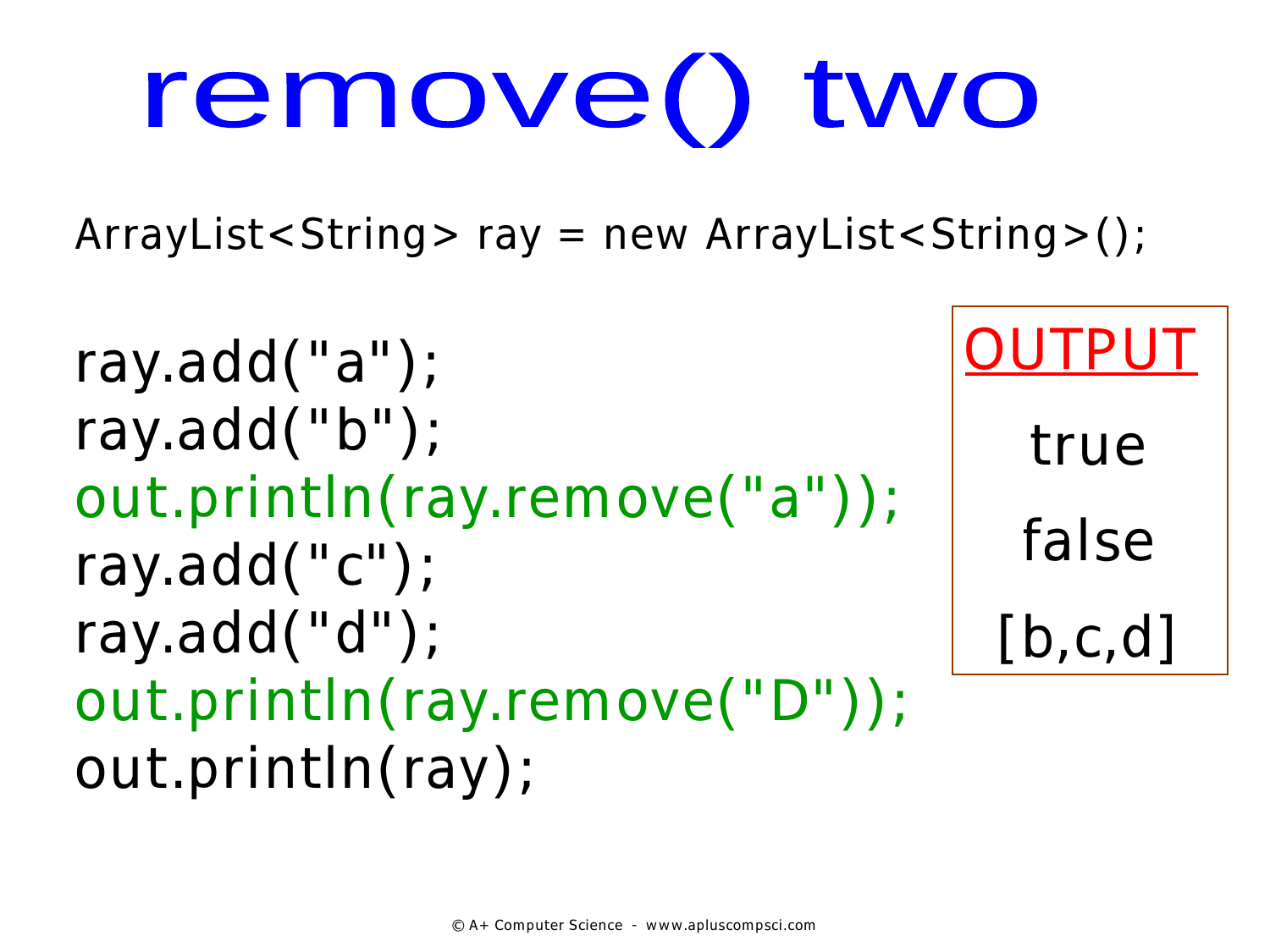

remove() two
ArrayList<String> ray = new ArrayList<String>();

ray.add("a");
ray.add("b");
out.println(ray.remove("a"));
ray.add("c");
ray.add("d");
out.println(ray.remove("D"));
out.println(ray);
OUTPUT
true
false
[b,c,d]

© A+ Computer Science  -  www.apluscompsci.com